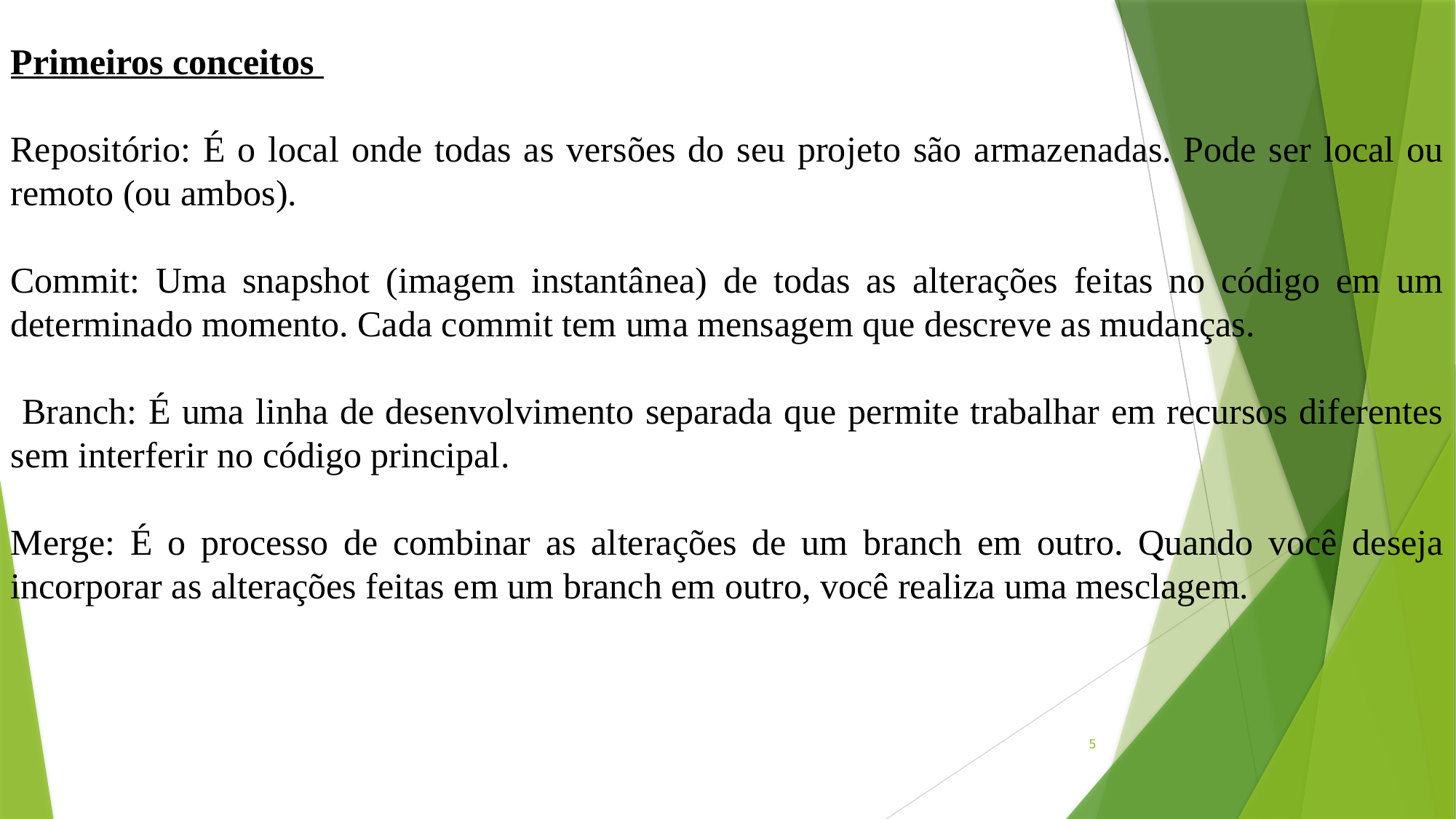

Primeiros conceitos

Repositório: É o local onde todas as versões do seu projeto são armazenadas. Pode ser local ou remoto (ou ambos).

Commit: Uma snapshot (imagem instantânea) de todas as alterações feitas no código em um determinado momento. Cada commit tem uma mensagem que descreve as mudanças.

 Branch: É uma linha de desenvolvimento separada que permite trabalhar em recursos diferentes sem interferir no código principal.

Merge: É o processo de combinar as alterações de um branch em outro. Quando você deseja incorporar as alterações feitas em um branch em outro, você realiza uma mesclagem.
5